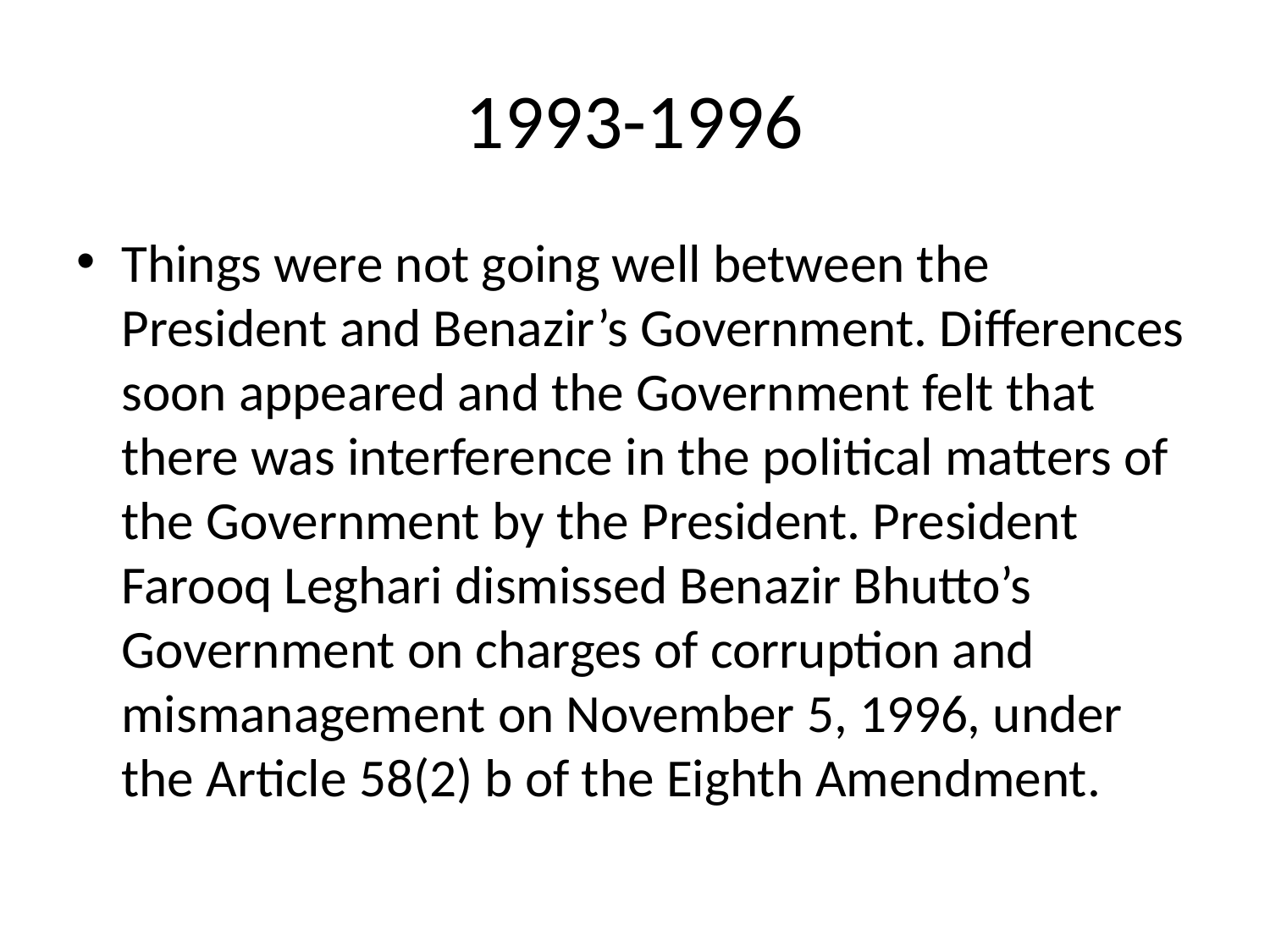

# 1993-1996
Things were not going well between the President and Benazir’s Government. Differences soon appeared and the Government felt that there was interference in the political matters of the Government by the President. President Farooq Leghari dismissed Benazir Bhutto’s Government on charges of corruption and mismanagement on November 5, 1996, under the Article 58(2) b of the Eighth Amendment.